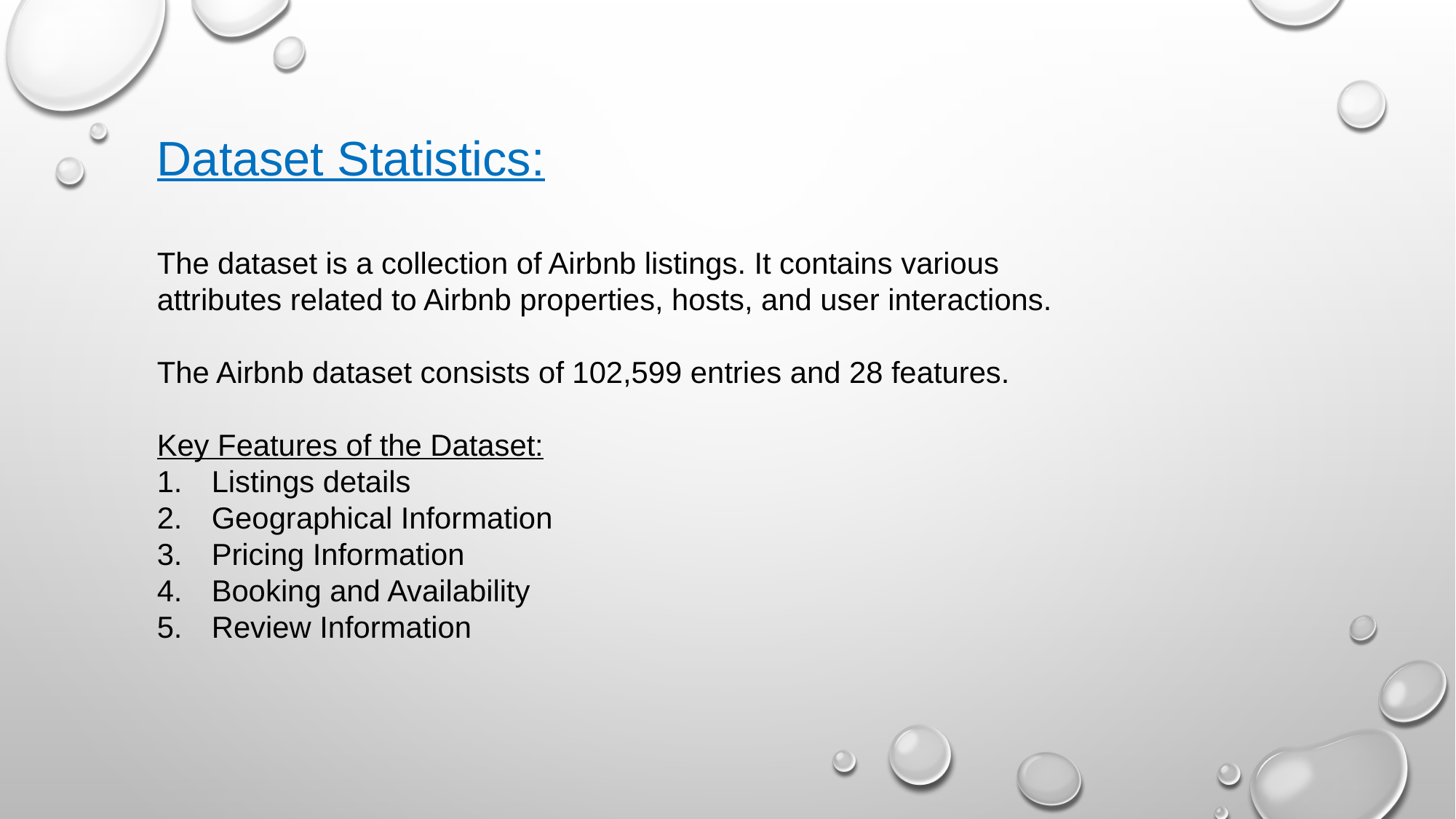

Dataset Statistics:

The dataset is a collection of Airbnb listings. It contains various attributes related to Airbnb properties, hosts, and user interactions.

The Airbnb dataset consists of 102,599 entries and 28 features.

Key Features of the Dataset:
Listings details
Geographical Information
Pricing Information
Booking and Availability
Review Information